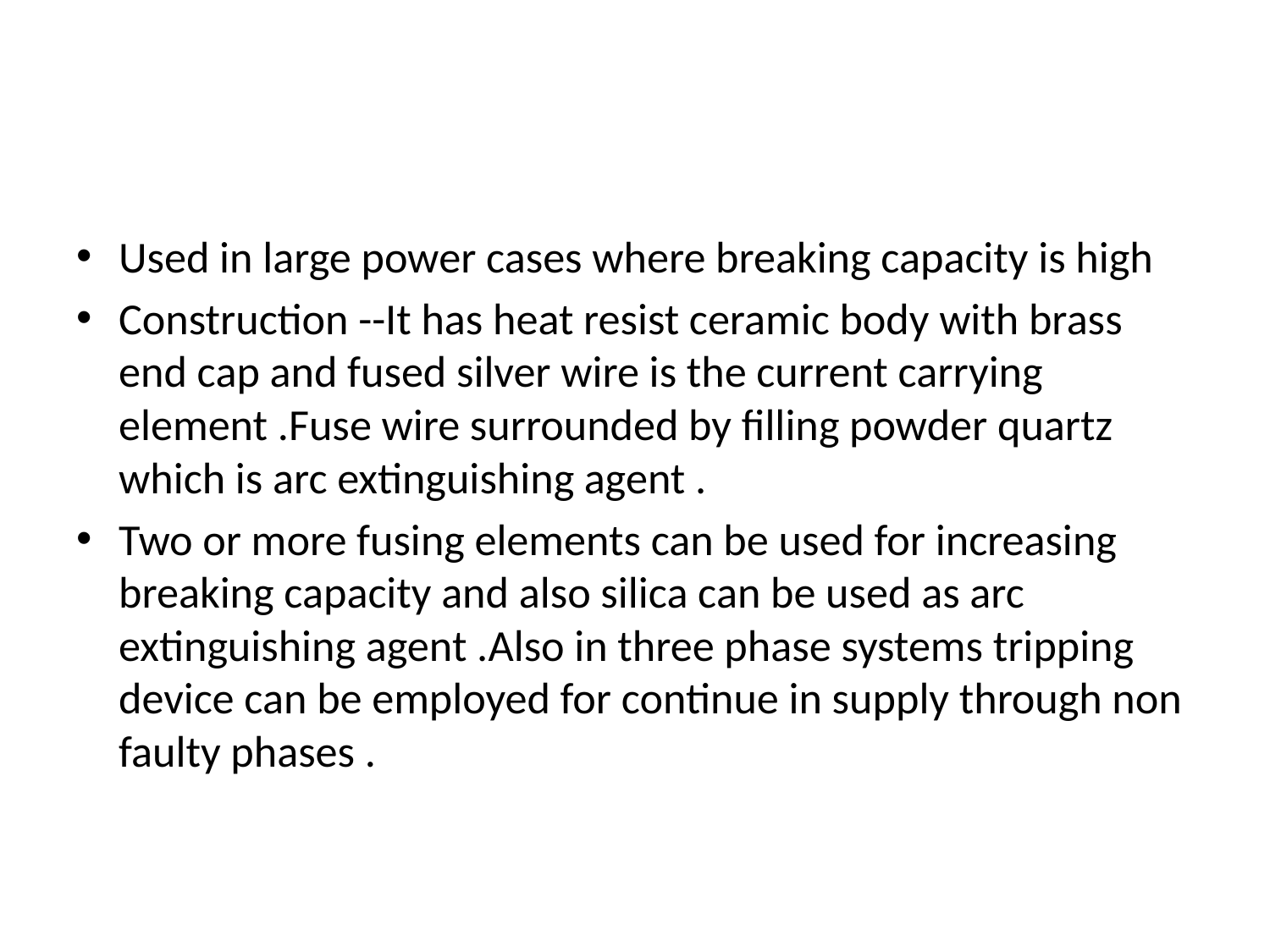

#
Used in large power cases where breaking capacity is high
Construction --It has heat resist ceramic body with brass end cap and fused silver wire is the current carrying element .Fuse wire surrounded by filling powder quartz  which is arc extinguishing agent .
Two or more fusing elements can be used for increasing breaking capacity and also silica can be used as arc extinguishing agent .Also in three phase systems tripping device can be employed for continue in supply through non faulty phases .